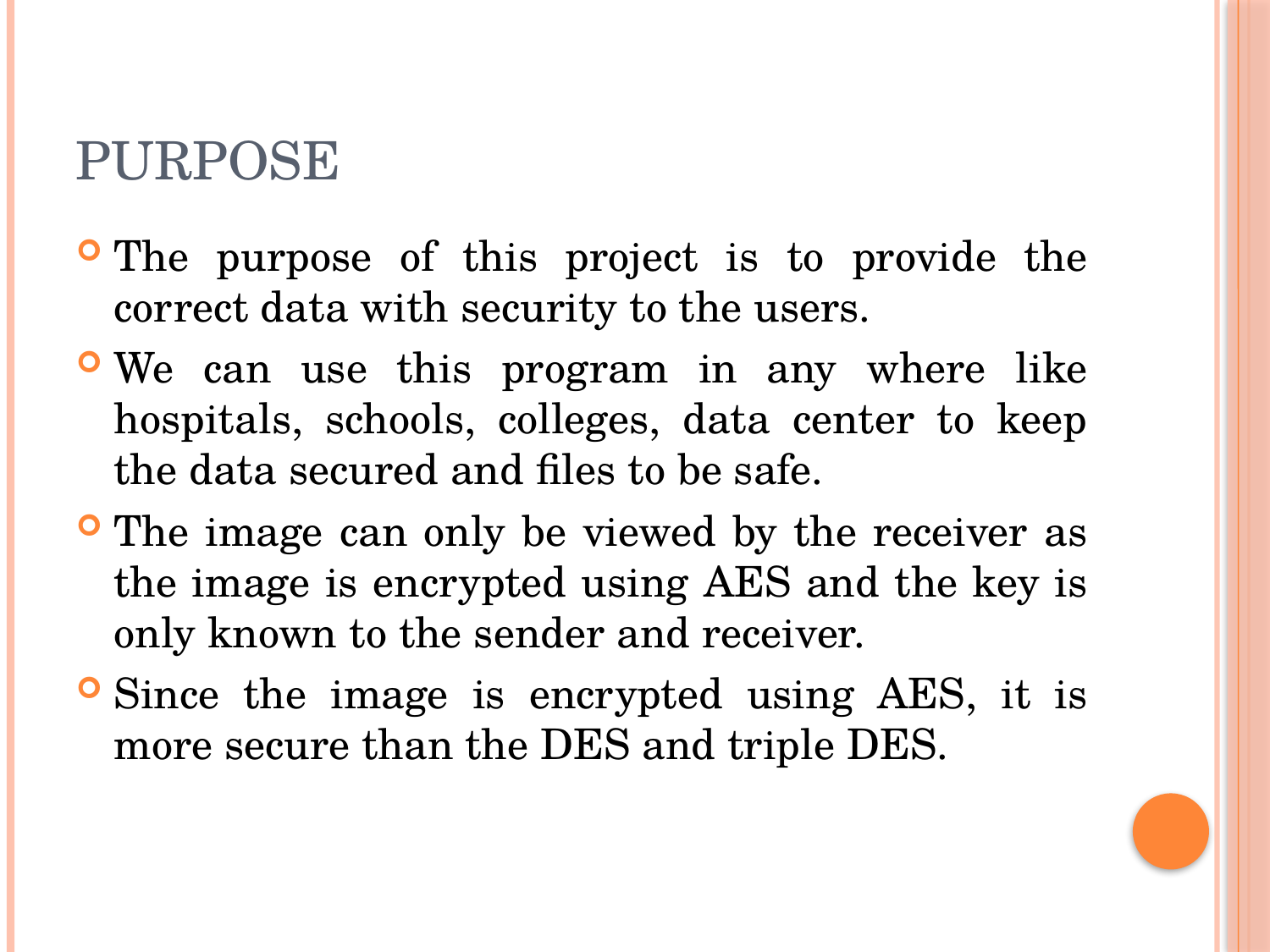

# Purpose
The purpose of this project is to provide the correct data with security to the users.
We can use this program in any where like hospitals, schools, colleges, data center to keep the data secured and files to be safe.
The image can only be viewed by the receiver as the image is encrypted using AES and the key is only known to the sender and receiver.
Since the image is encrypted using AES, it is more secure than the DES and triple DES.